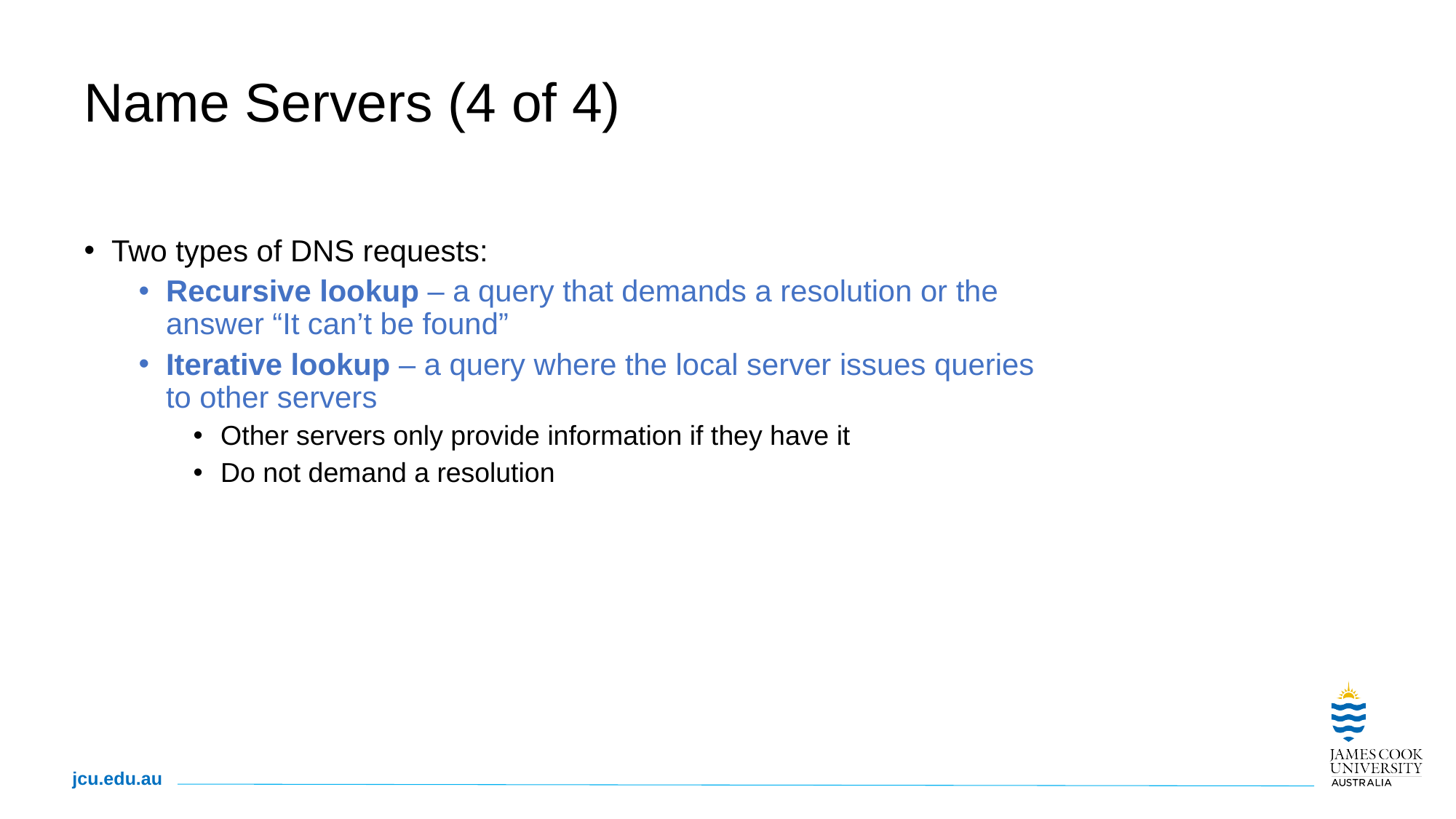

# Name Servers (4 of 4)
Two types of DNS requests:
Recursive lookup – a query that demands a resolution or the answer “It can’t be found”
Iterative lookup – a query where the local server issues queries to other servers
Other servers only provide information if they have it
Do not demand a resolution